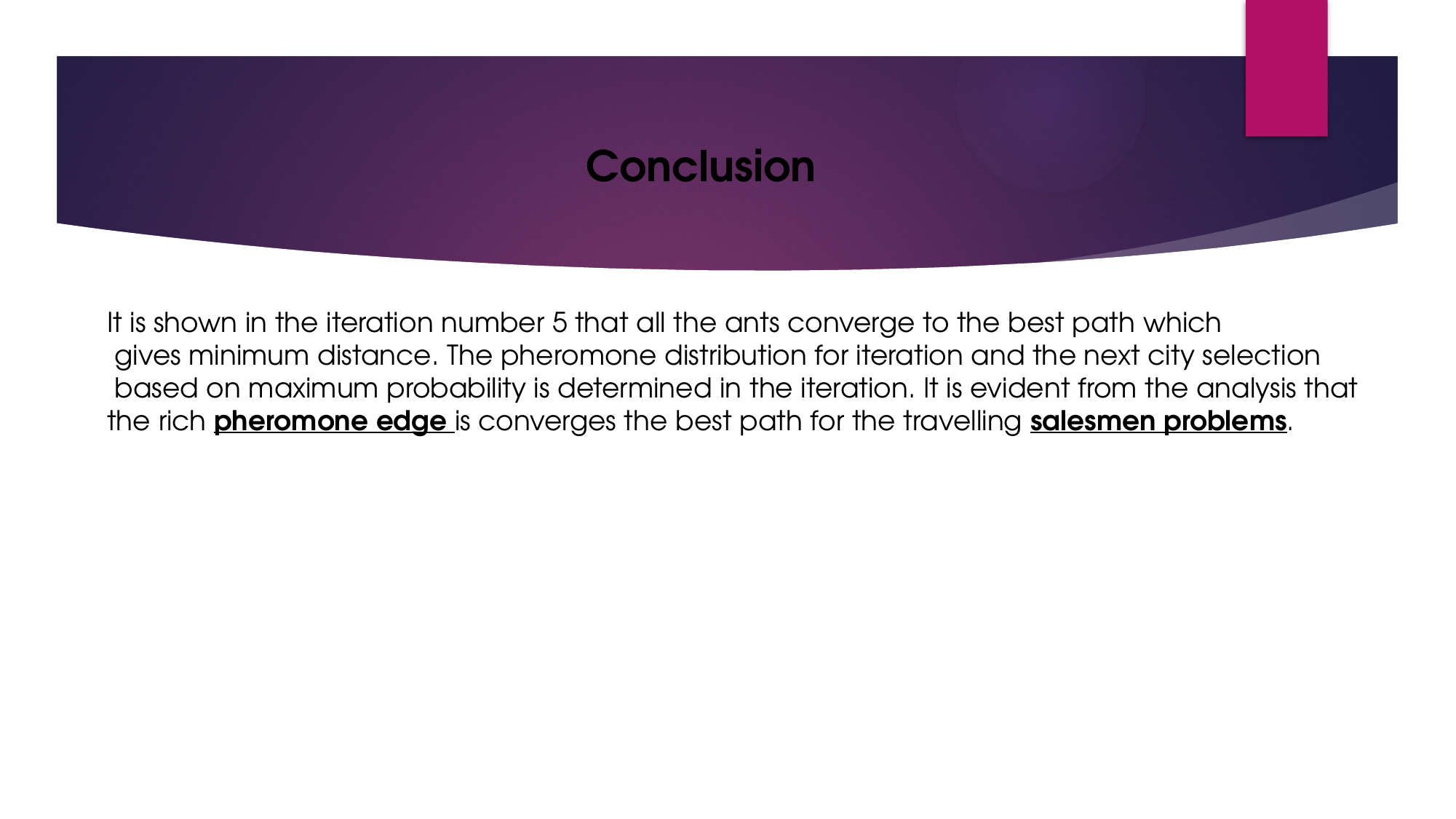

Conclusion
It is shown in the iteration number 5 that all the ants converge to the best path which
 gives minimum distance. The pheromone distribution for iteration and the next city selection
 based on maximum probability is determined in the iteration. It is evident from the analysis that
the rich pheromone edge is converges the best path for the travelling salesmen problems.